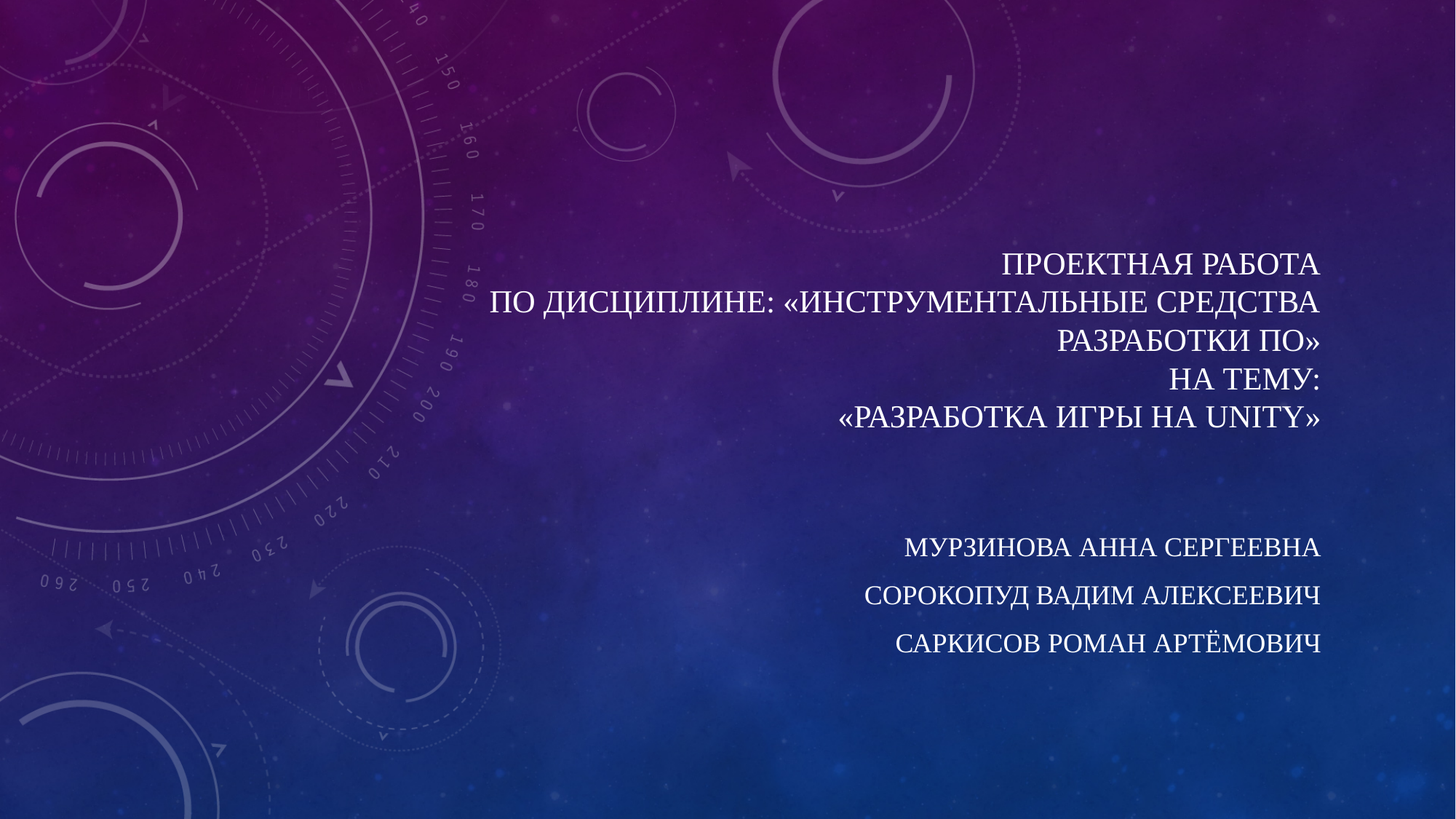

# ПРОЕКТНАЯ РАБОТА по дисциплине: «Инструментальные средства разработки ПО» на тему: «Разработка игры на Unity»
Мурзинова Анна Сергеевна
Сорокопуд Вадим Алексеевич
Саркисов Роман Артёмович